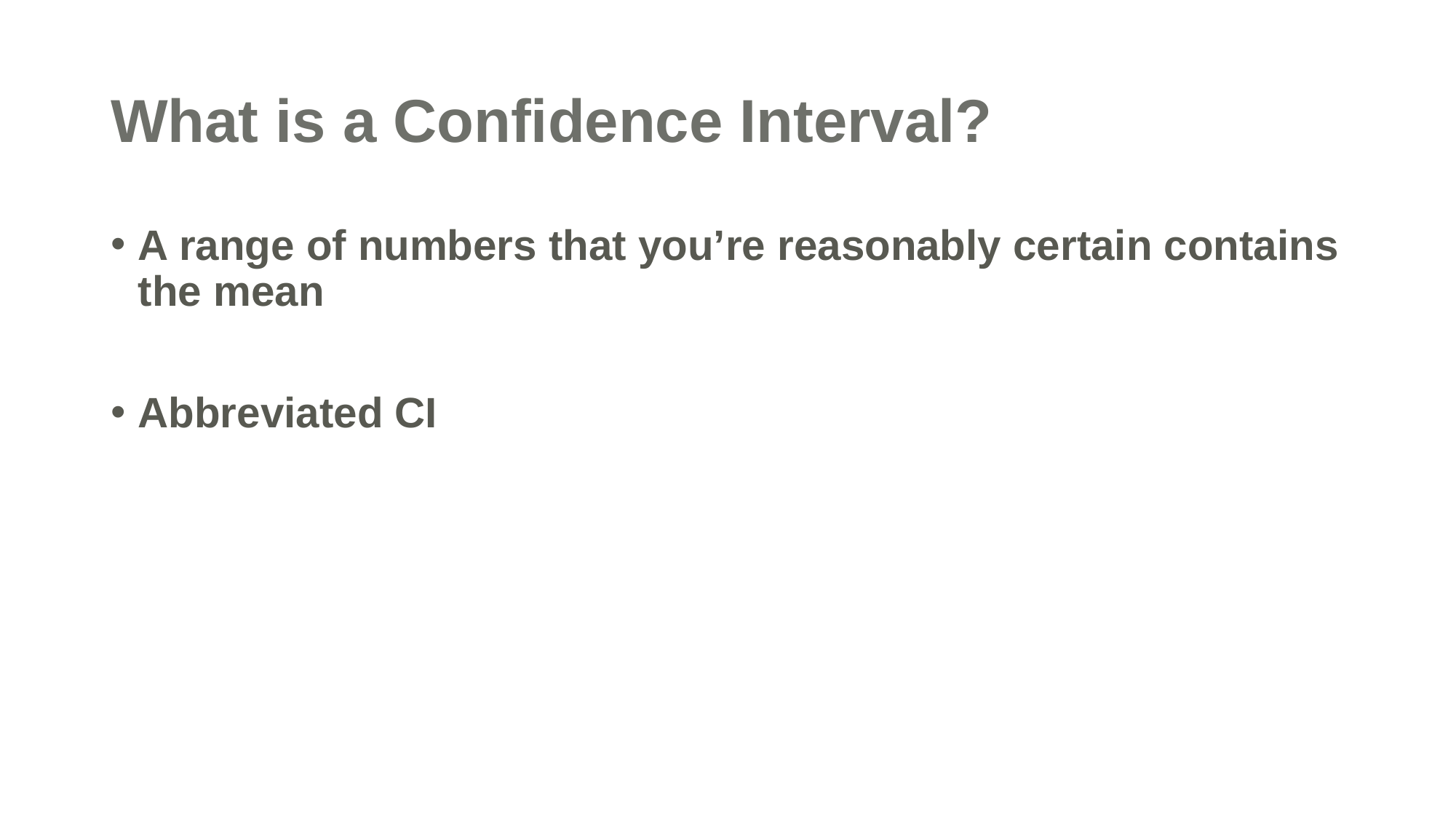

# What is a Confidence Interval?
A range of numbers that you’re reasonably certain contains the mean

Abbreviated CI